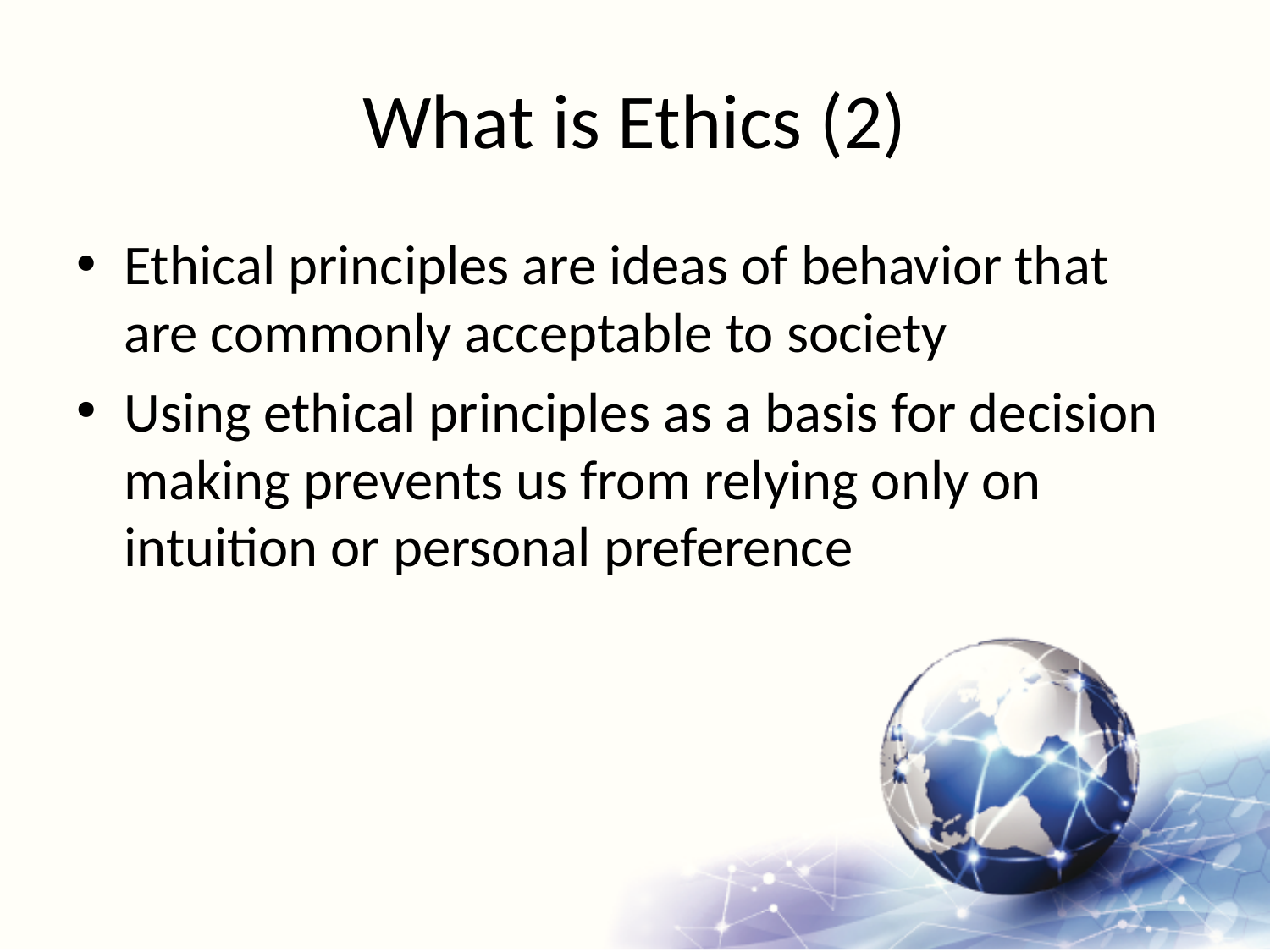

# What is Ethics (2)
Ethical principles are ideas of behavior that are commonly acceptable to society
Using ethical principles as a basis for decision making prevents us from relying only on intuition or personal preference